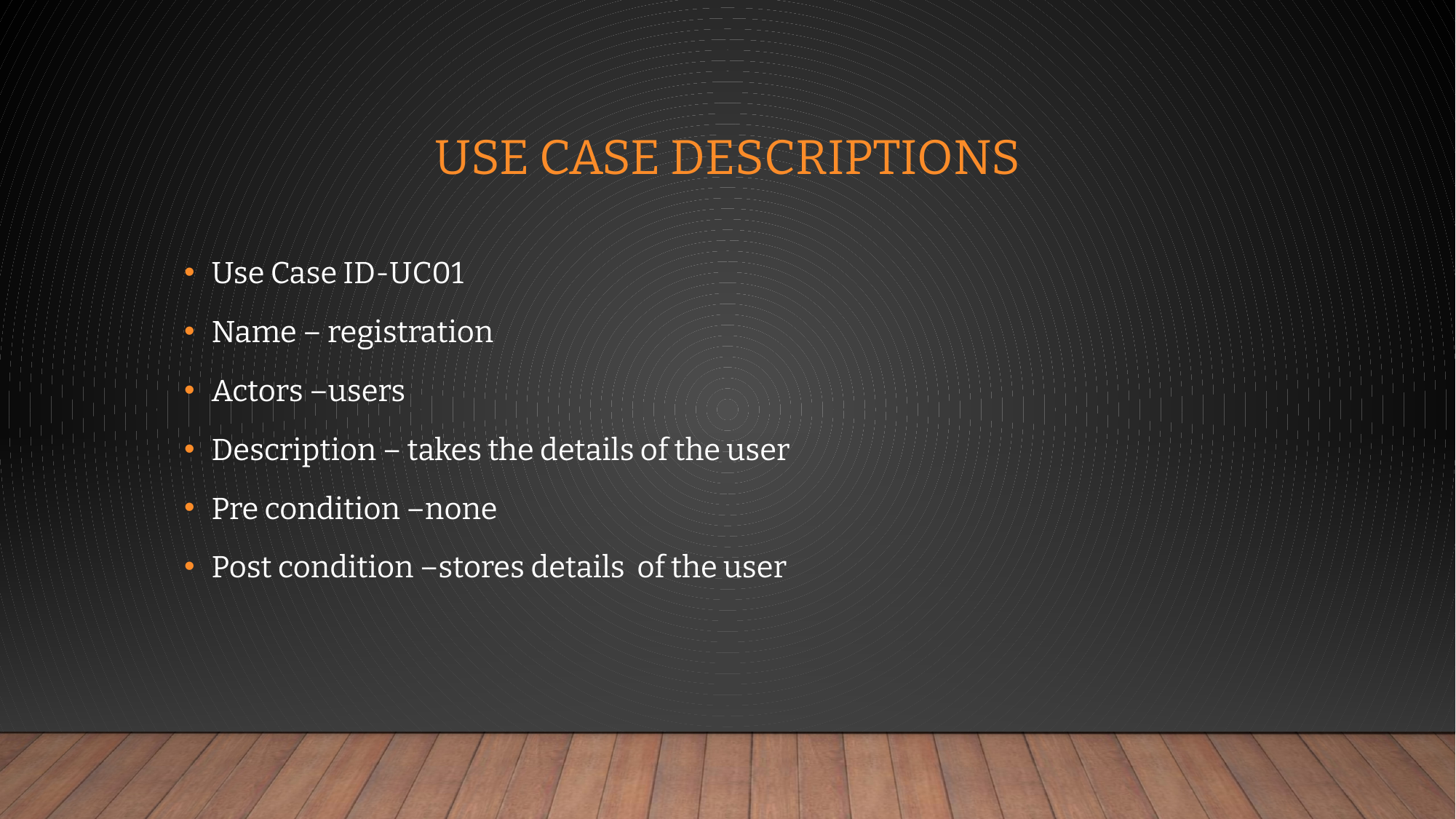

# USE CASE DESCRIPTIONS
Use Case ID-UC01
Name – registration
Actors –users
Description – takes the details of the user
Pre condition –none
Post condition –stores details  of the user